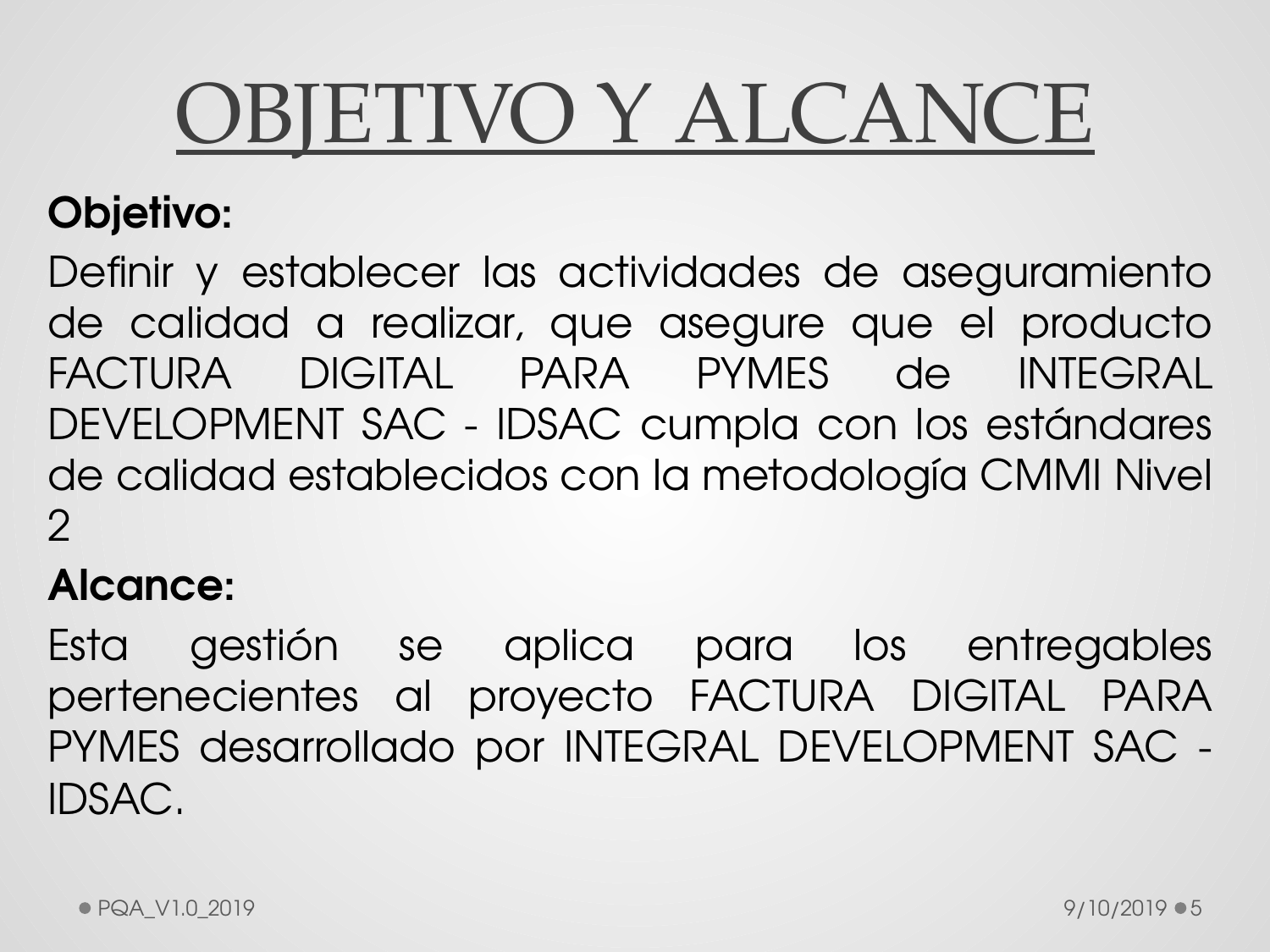

# OBJETIVO Y ALCANCE
Objetivo:
Definir y establecer las actividades de aseguramiento de calidad a realizar, que asegure que el producto FACTURA DIGITAL PARA PYMES de INTEGRAL DEVELOPMENT SAC - IDSAC cumpla con los estándares de calidad establecidos con la metodología CMMI Nivel 2
Alcance:
Esta gestión se aplica para los entregables pertenecientes al proyecto FACTURA DIGITAL PARA PYMES desarrollado por INTEGRAL DEVELOPMENT SAC - IDSAC.
PQA_V1.0_2019
9/10/2019
5